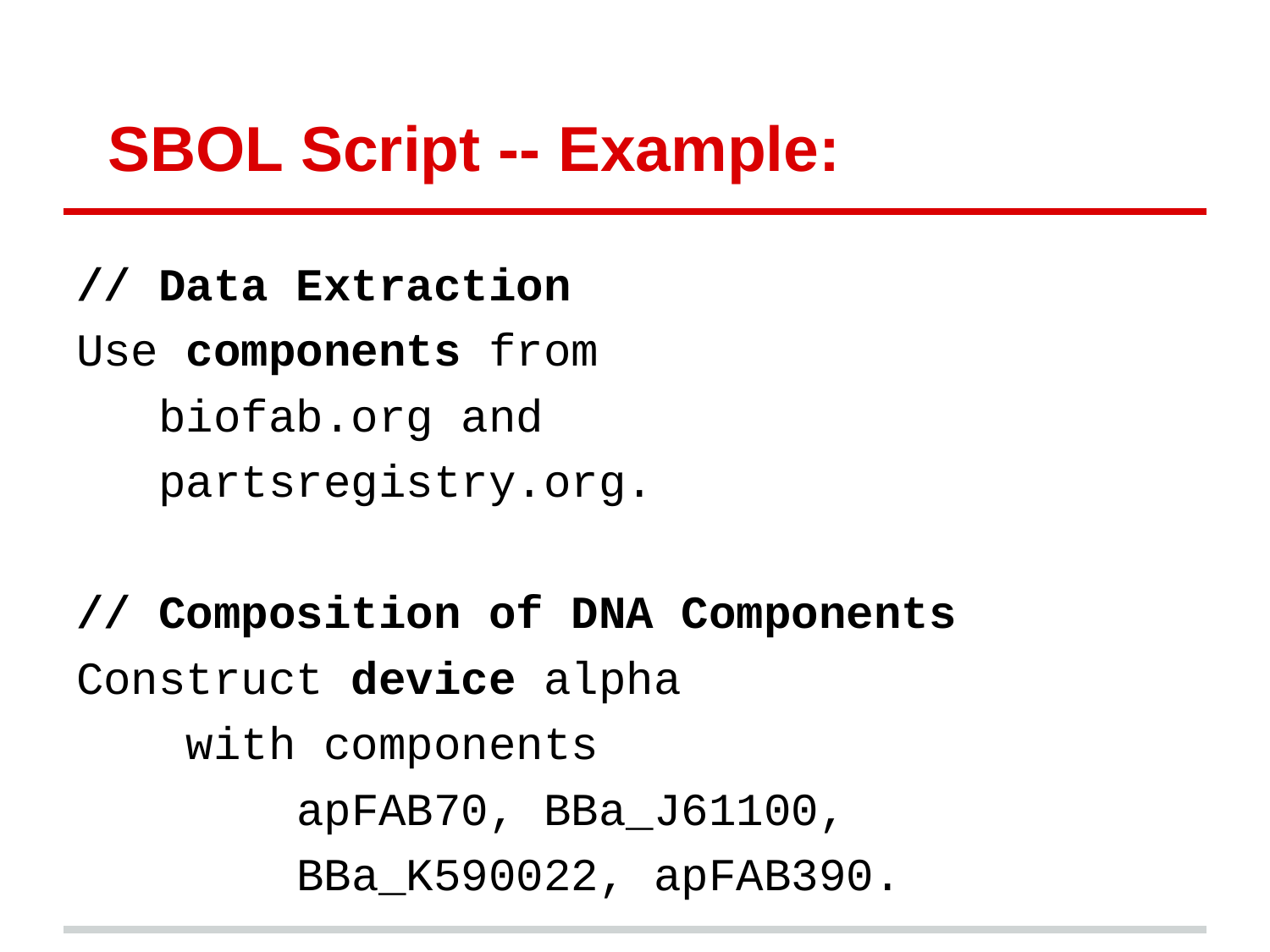

# SBOL Script -- Example:
// Data Extraction
Use components from
   biofab.org and
   partsregistry.org.

// Composition of DNA Components
Construct device alpha
    with components
        apFAB70, BBa_J61100,
        BBa_K590022, apFAB390.